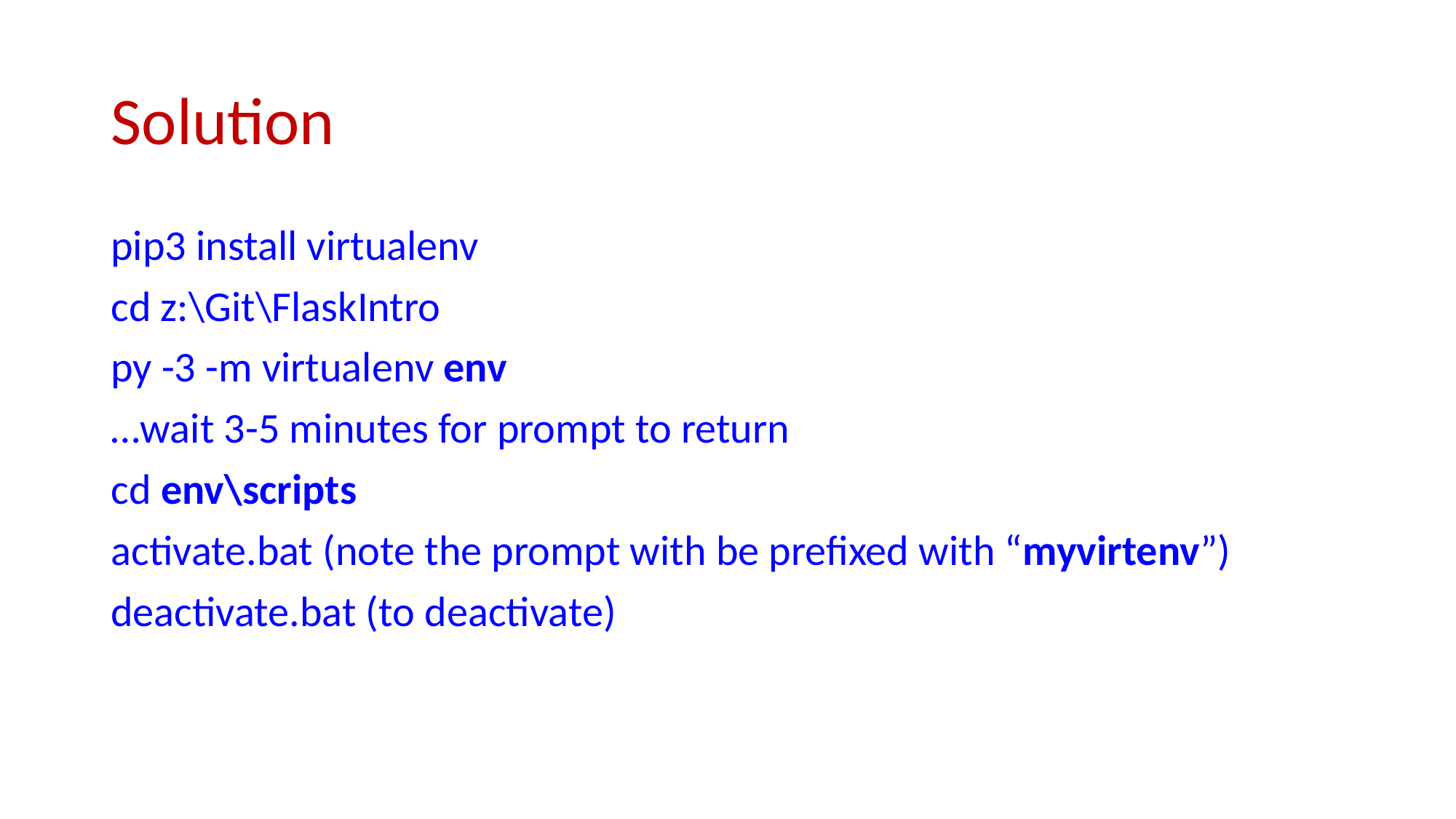

# Solution
pip3 install virtualenv
cd z:\Git\FlaskIntro
py -3 -m virtualenv env
…wait 3-5 minutes for prompt to return
cd env\scripts
activate.bat (note the prompt with be prefixed with “myvirtenv”)
deactivate.bat (to deactivate)